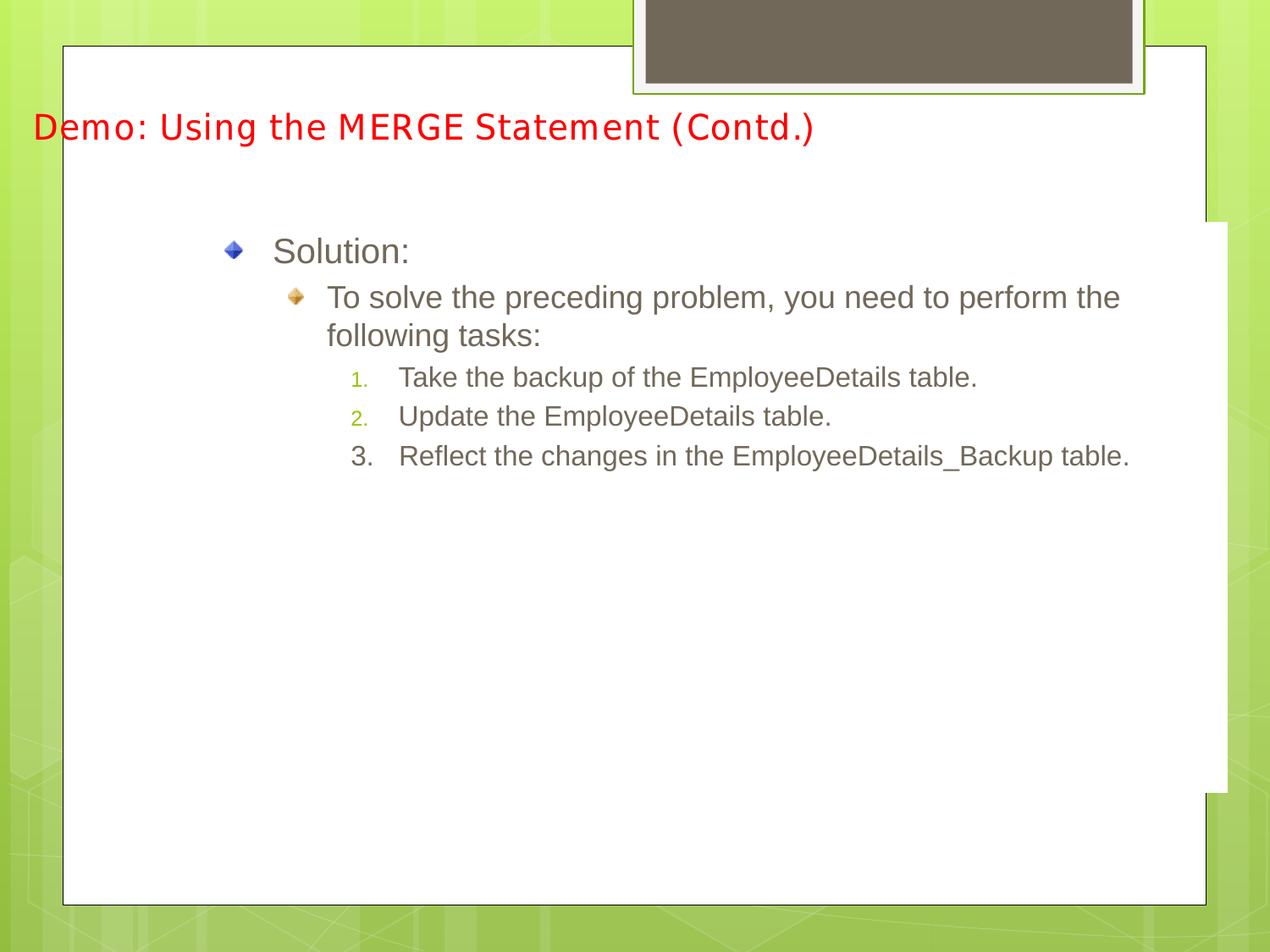

Demo: Using the MERGE Statement (Contd.)
Solution:
To solve the preceding problem, you need to perform the following tasks:
Take the backup of the EmployeeDetails table.
Update the EmployeeDetails table.
3.	 Reflect the changes in the EmployeeDetails_Backup table.